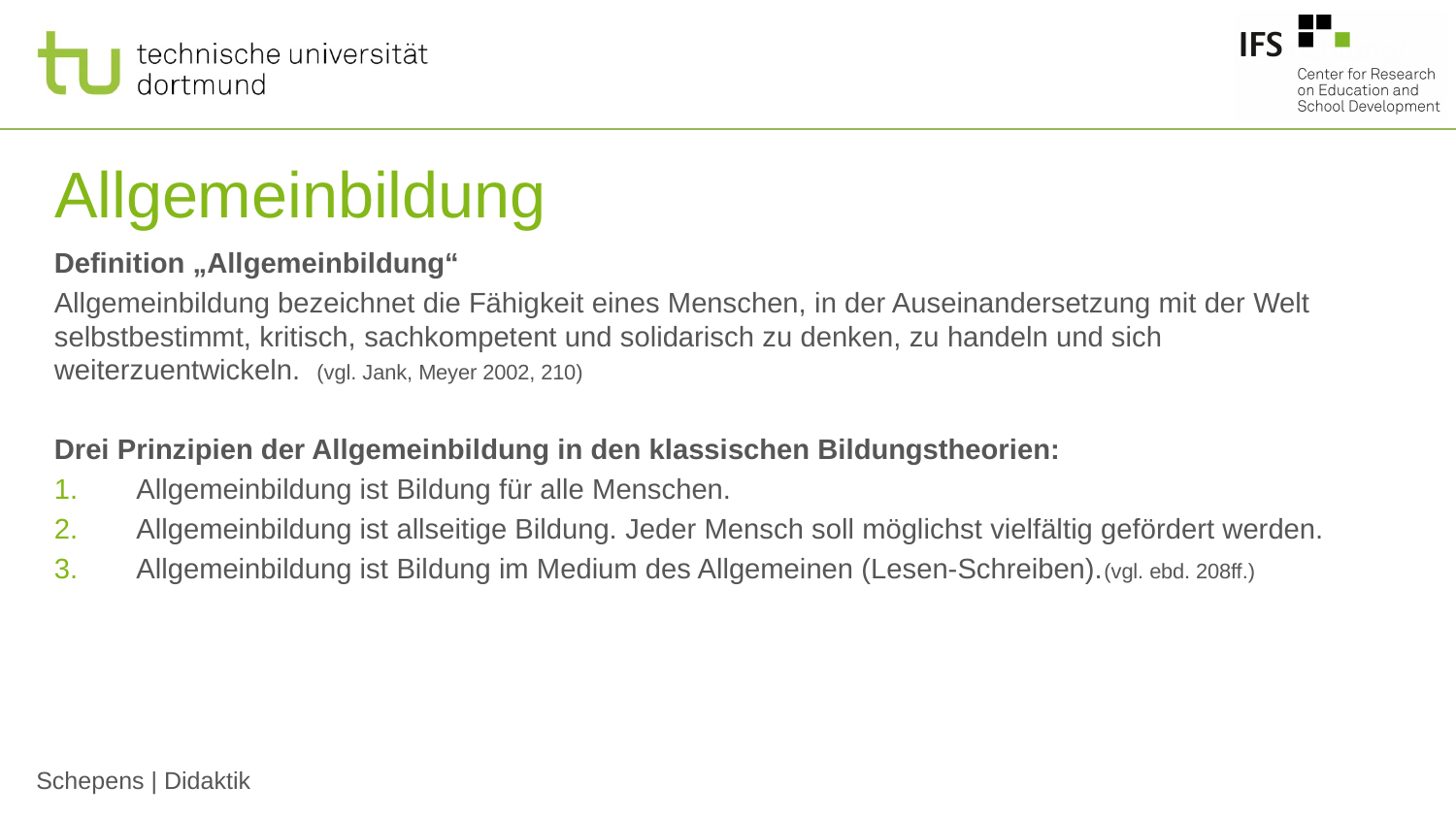

# Allgemeinbildung
Definition „Allgemeinbildung“
Allgemeinbildung bezeichnet die Fähigkeit eines Menschen, in der Auseinandersetzung mit der Welt selbstbestimmt, kritisch, sachkompetent und solidarisch zu denken, zu handeln und sich weiterzuentwickeln.  (vgl. Jank, Meyer 2002, 210)

Drei Prinzipien der Allgemeinbildung in den klassischen Bildungstheorien:
Allgemeinbildung ist Bildung für alle Menschen.
Allgemeinbildung ist allseitige Bildung. Jeder Mensch soll möglichst vielfältig gefördert werden.
Allgemeinbildung ist Bildung im Medium des Allgemeinen (Lesen-Schreiben).(vgl. ebd. 208ff.)